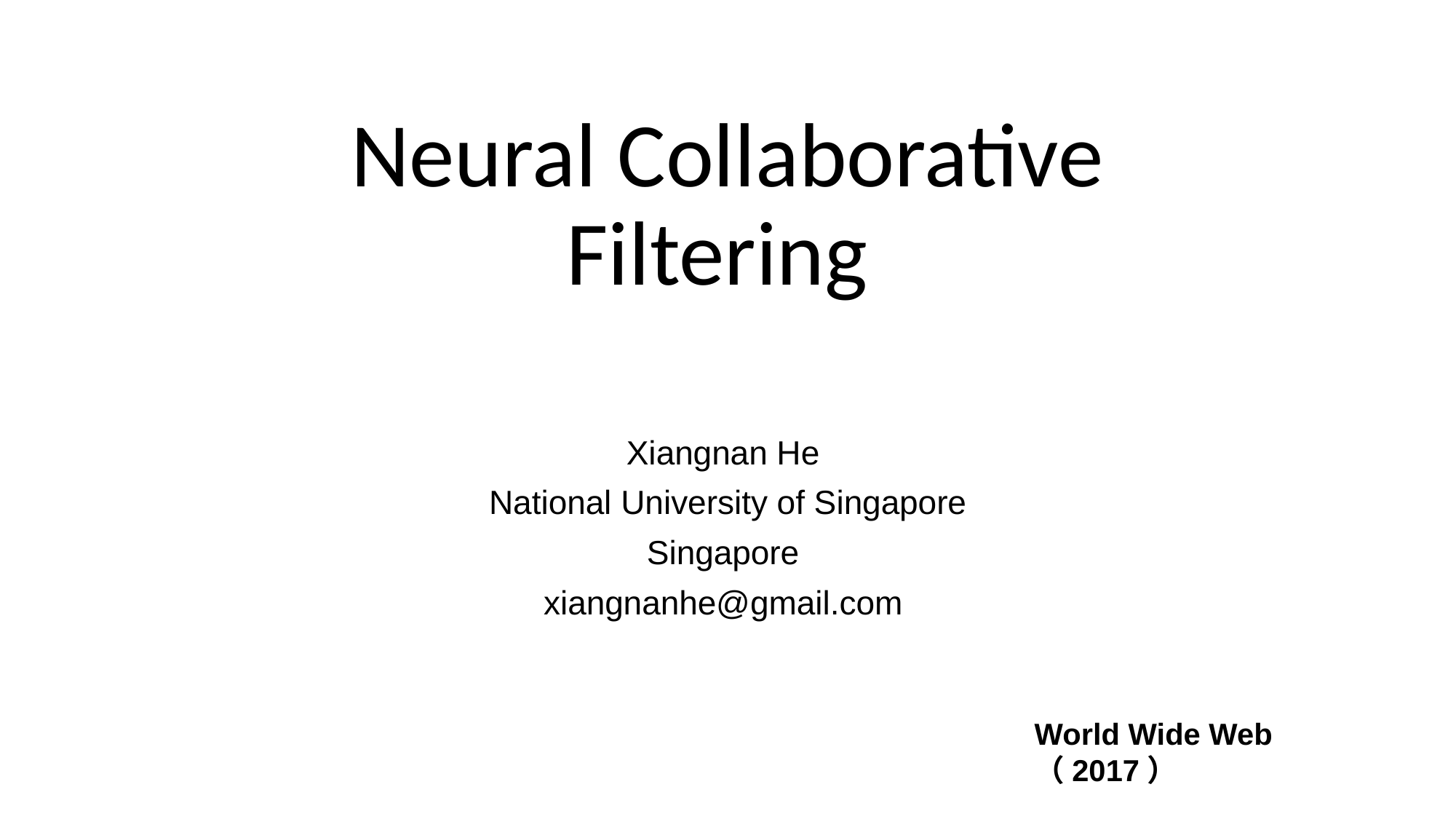

# Neural Collaborative Filtering
Xiangnan He
National University of Singapore
Singapore
xiangnanhe@gmail.com

World Wide Web （2017）